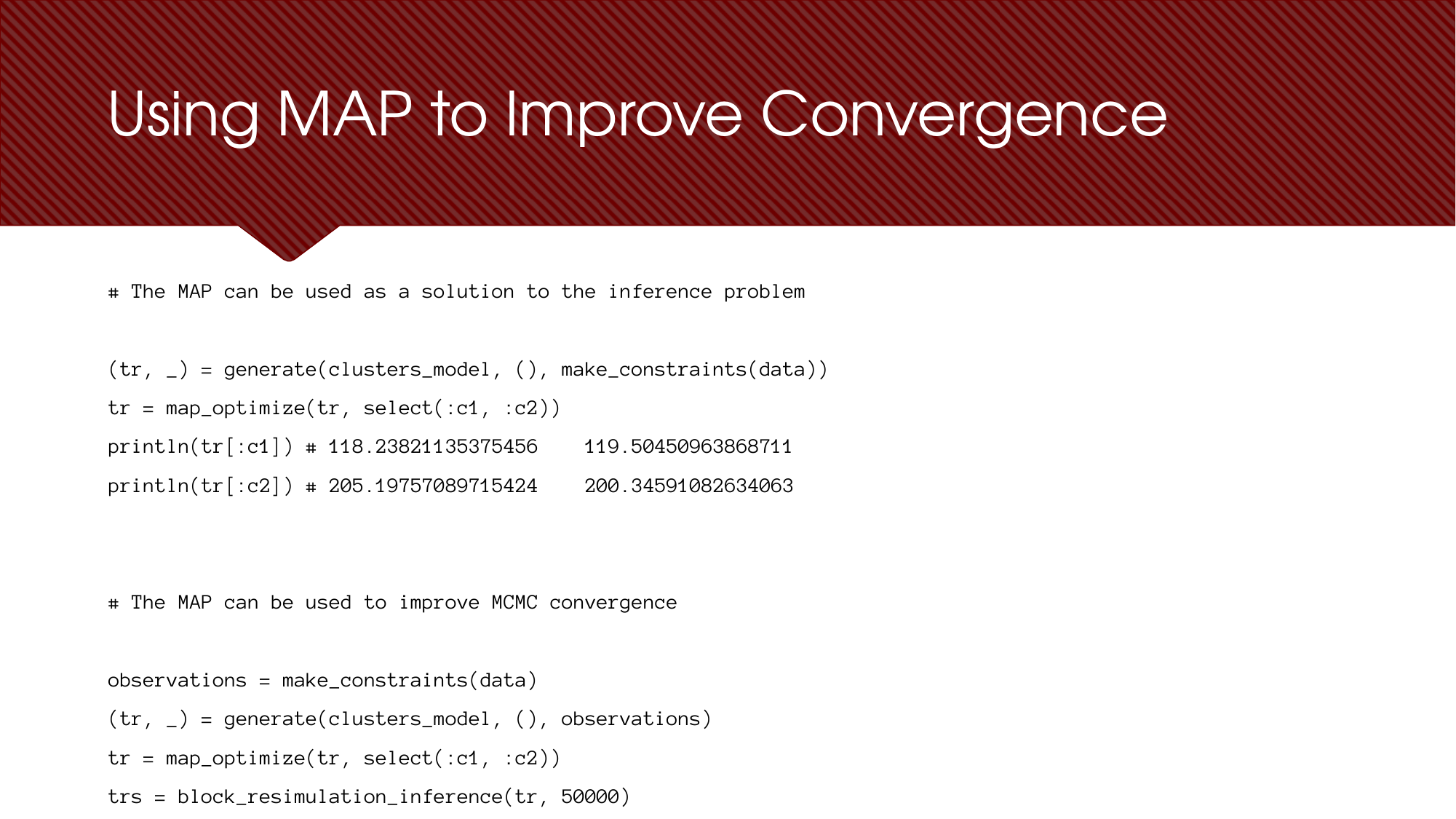

# Using MAP to Improve Convergence
# The MAP can be used as a solution to the inference problem

(tr, _) = generate(clusters_model, (), make_constraints(data))
tr = map_optimize(tr, select(:c1, :c2))
println(tr[:c1]) # 118.23821135375456    119.50450963868711
println(tr[:c2]) # 205.19757089715424    200.34591082634063

# The MAP can be used to improve MCMC convergence

observations = make_constraints(data)
(tr, _) = generate(clusters_model, (), observations)
tr = map_optimize(tr, select(:c1, :c2))
trs = block_resimulation_inference(tr, 50000)